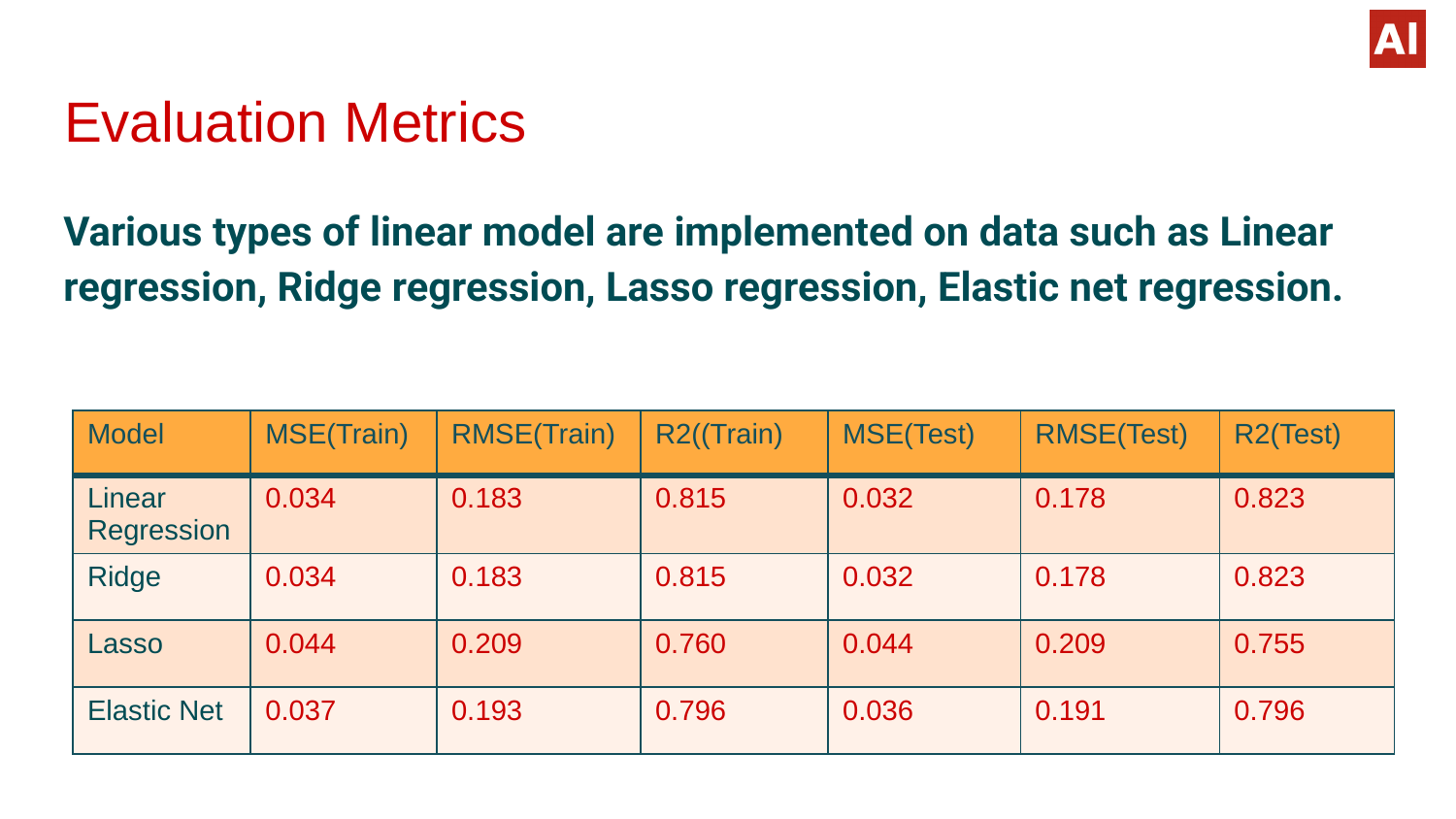

# Evaluation Metrics
Various types of linear model are implemented on data such as Linear regression, Ridge regression, Lasso regression, Elastic net regression.

| Model | MSE(Train) | RMSE(Train) | R2((Train) | MSE(Test) | RMSE(Test) | R2(Test) |
| --- | --- | --- | --- | --- | --- | --- |
| Linear Regression | 0.034 | 0.183 | 0.815 | 0.032 | 0.178 | 0.823 |
| Ridge | 0.034 | 0.183 | 0.815 | 0.032 | 0.178 | 0.823 |
| Lasso | 0.044 | 0.209 | 0.760 | 0.044 | 0.209 | 0.755 |
| Elastic Net | 0.037 | 0.193 | 0.796 | 0.036 | 0.191 | 0.796 |